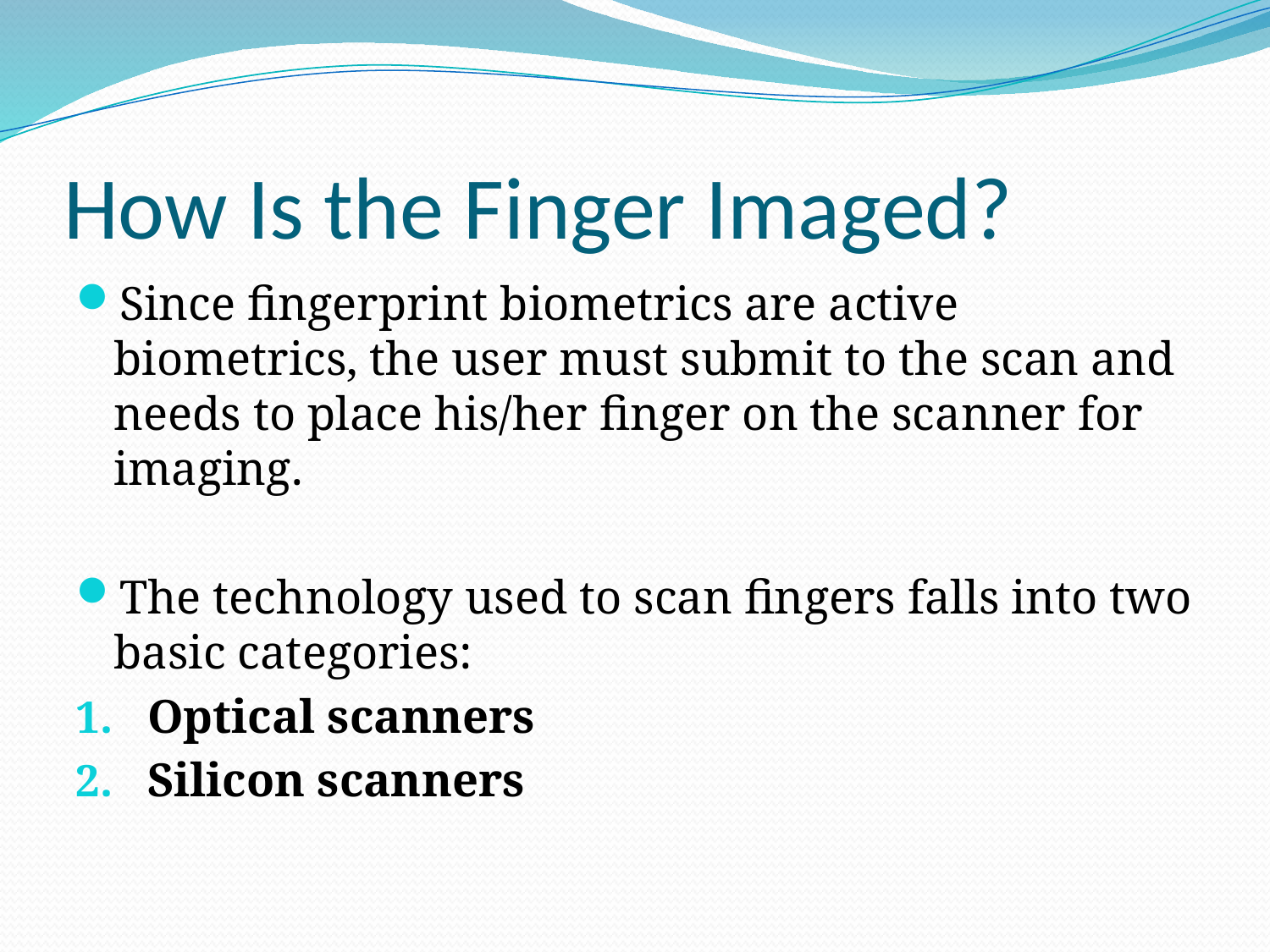

How Is the Finger Imaged?
Since fingerprint biometrics are active biometrics, the user must submit to the scan and needs to place his/her finger on the scanner for imaging.

The technology used to scan fingers falls into two basic categories:
Optical scanners
Silicon scanners